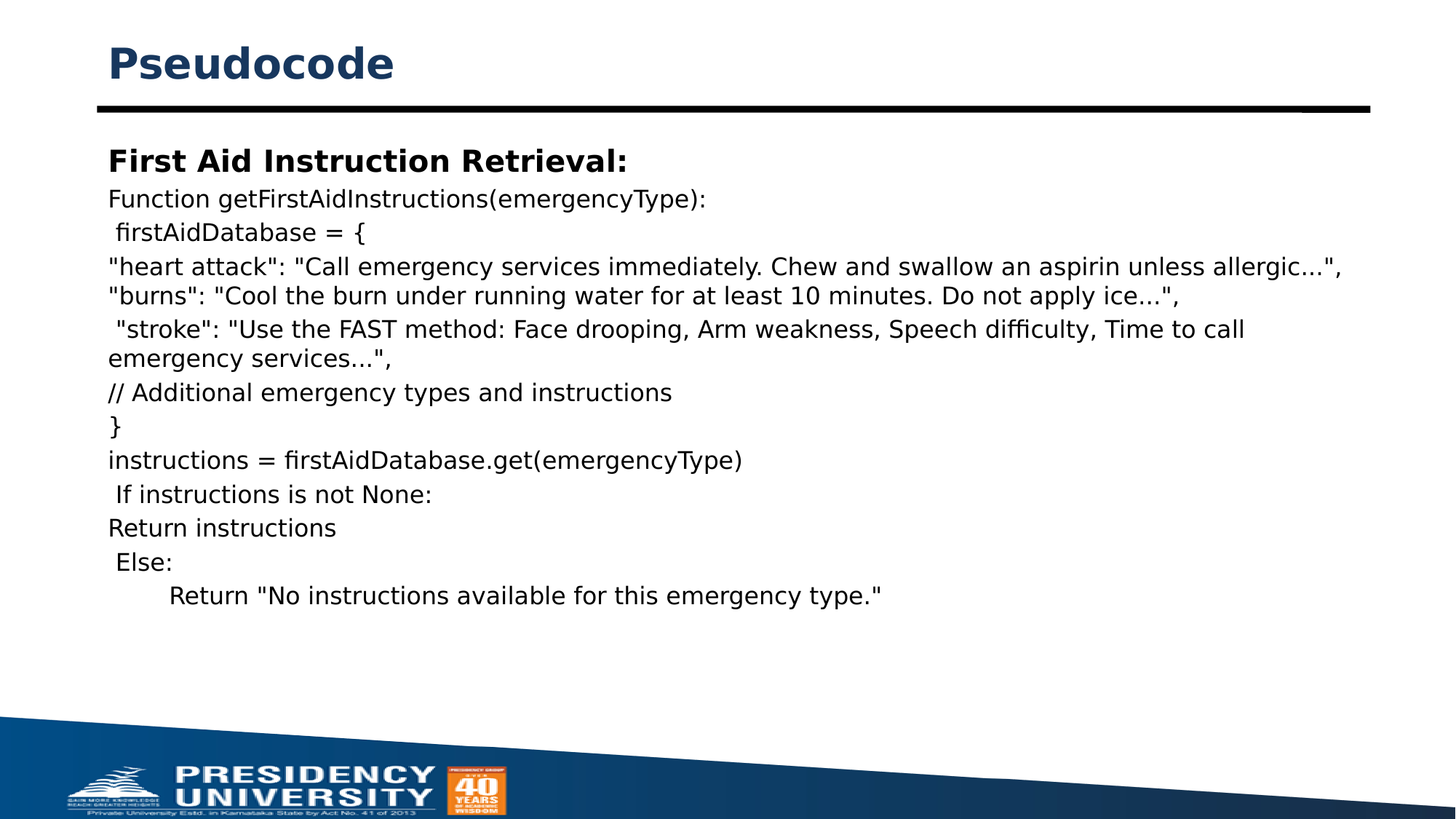

# Pseudocode
First Aid Instruction Retrieval:
Function getFirstAidInstructions(emergencyType):
 firstAidDatabase = {
"heart attack": "Call emergency services immediately. Chew and swallow an aspirin unless allergic...", "burns": "Cool the burn under running water for at least 10 minutes. Do not apply ice...",
 "stroke": "Use the FAST method: Face drooping, Arm weakness, Speech difficulty, Time to call emergency services...",
// Additional emergency types and instructions
}
instructions = firstAidDatabase.get(emergencyType)
 If instructions is not None:
Return instructions
 Else:
        Return "No instructions available for this emergency type."